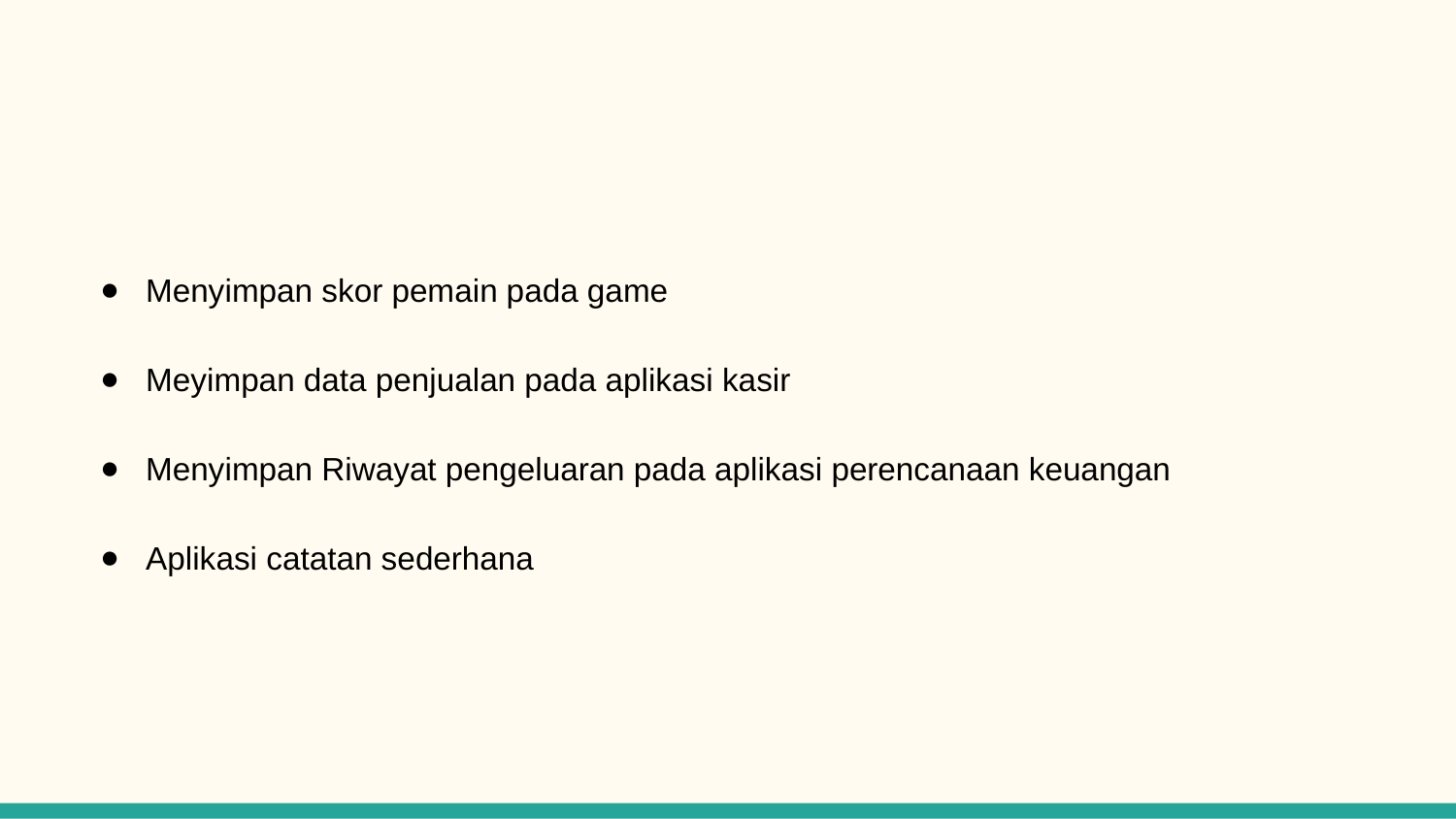

Menyimpan skor pemain pada game

Meyimpan data penjualan pada aplikasi kasir

Menyimpan Riwayat pengeluaran pada aplikasi perencanaan keuangan

Aplikasi catatan sederhana